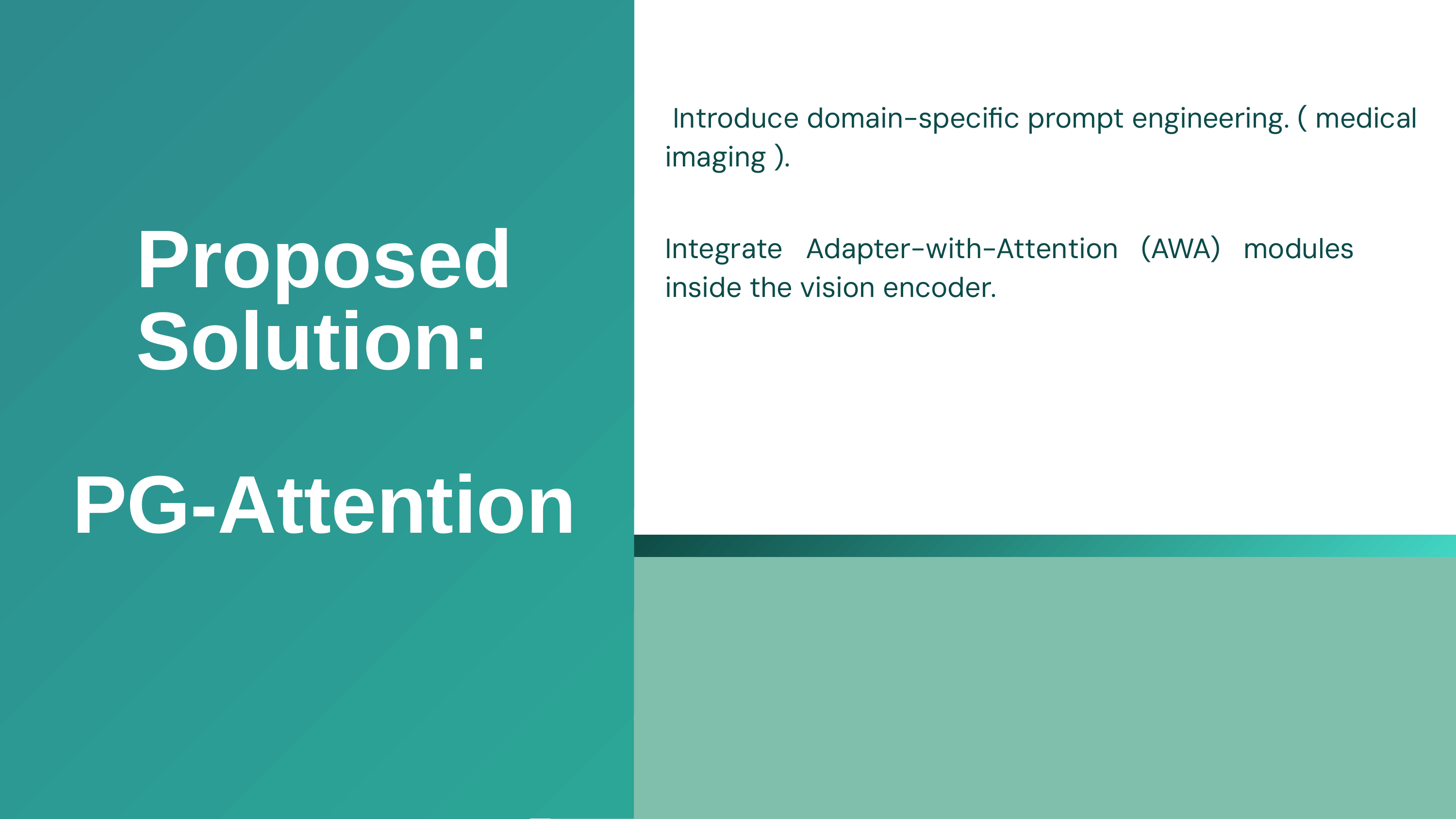

Introduce domain-specific prompt engineering. ( medical imaging ).
Proposed Solution:

PG-Attention
Integrate Adapter-with-Attention (AWA) modules inside the vision encoder.